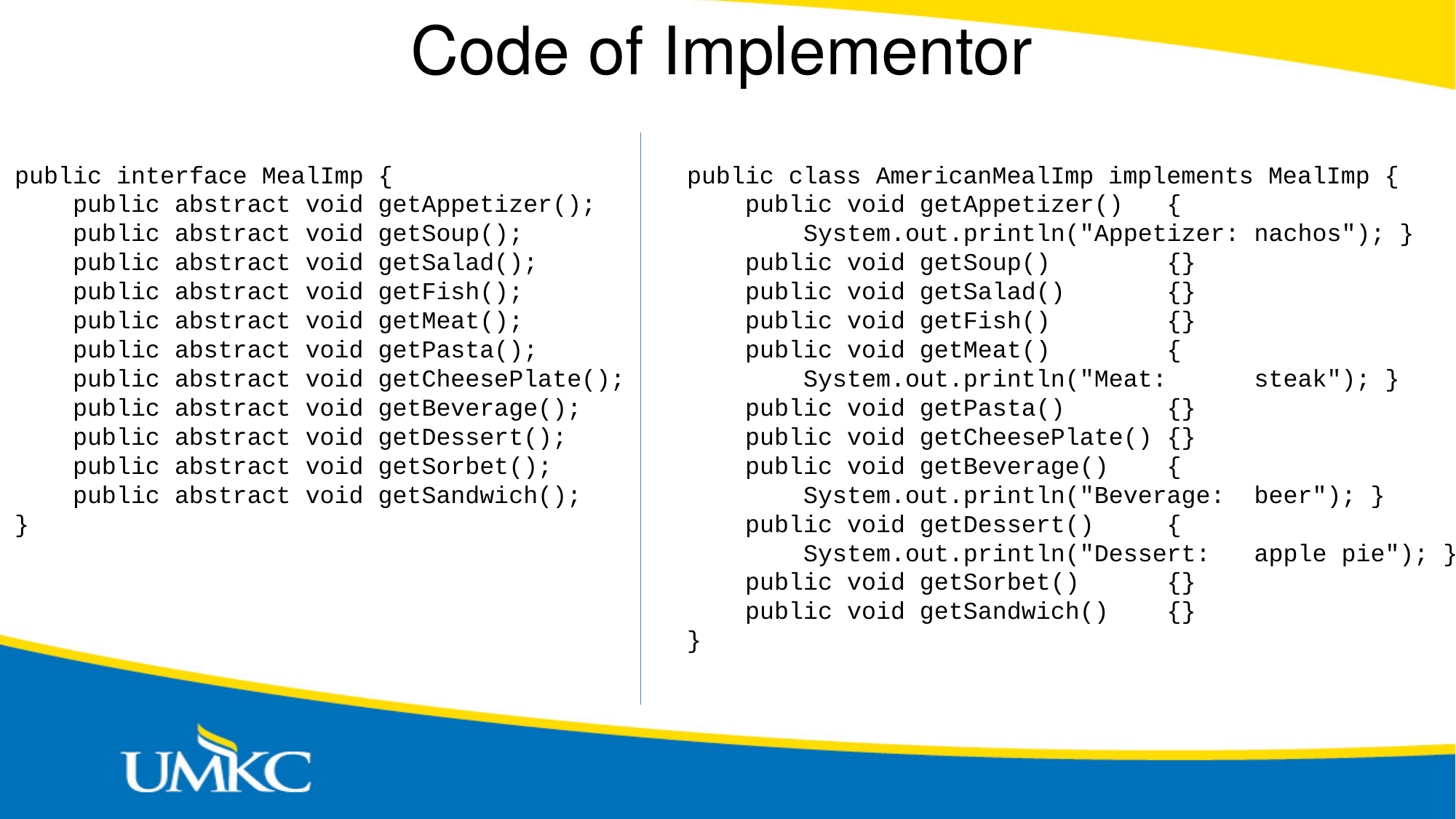

# Code of Implementor
public interface MealImp {
    public abstract void getAppetizer();
    public abstract void getSoup();
    public abstract void getSalad();
    public abstract void getFish();
    public abstract void getMeat();
    public abstract void getPasta();
    public abstract void getCheesePlate();
    public abstract void getBeverage();
    public abstract void getDessert();
    public abstract void getSorbet();
    public abstract void getSandwich();
}
public class AmericanMealImp implements MealImp {
    public void getAppetizer()   {
        System.out.println("Appetizer: nachos"); }
    public void getSoup()        {}
    public void getSalad()       {}
    public void getFish()        {}
    public void getMeat()        {
        System.out.println("Meat:      steak"); }
    public void getPasta()       {}
    public void getCheesePlate() {}
    public void getBeverage()    {
        System.out.println("Beverage:  beer"); }
    public void getDessert()     {
        System.out.println("Dessert:   apple pie"); }
    public void getSorbet()      {}
    public void getSandwich()    {}
}